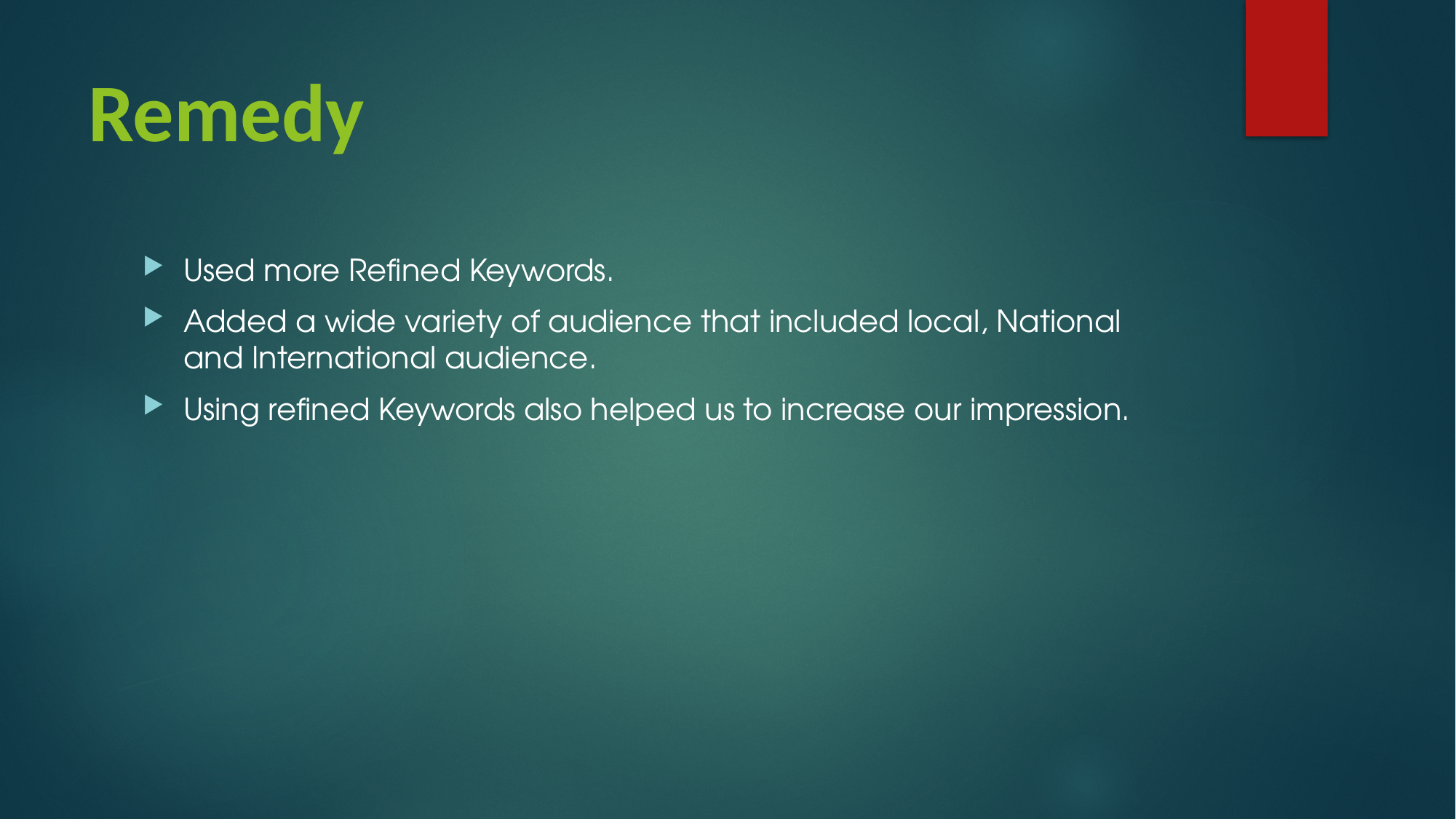

# Remedy
Used more Refined Keywords.
Added a wide variety of audience that included local, National and International audience.
Using refined Keywords also helped us to increase our impression.